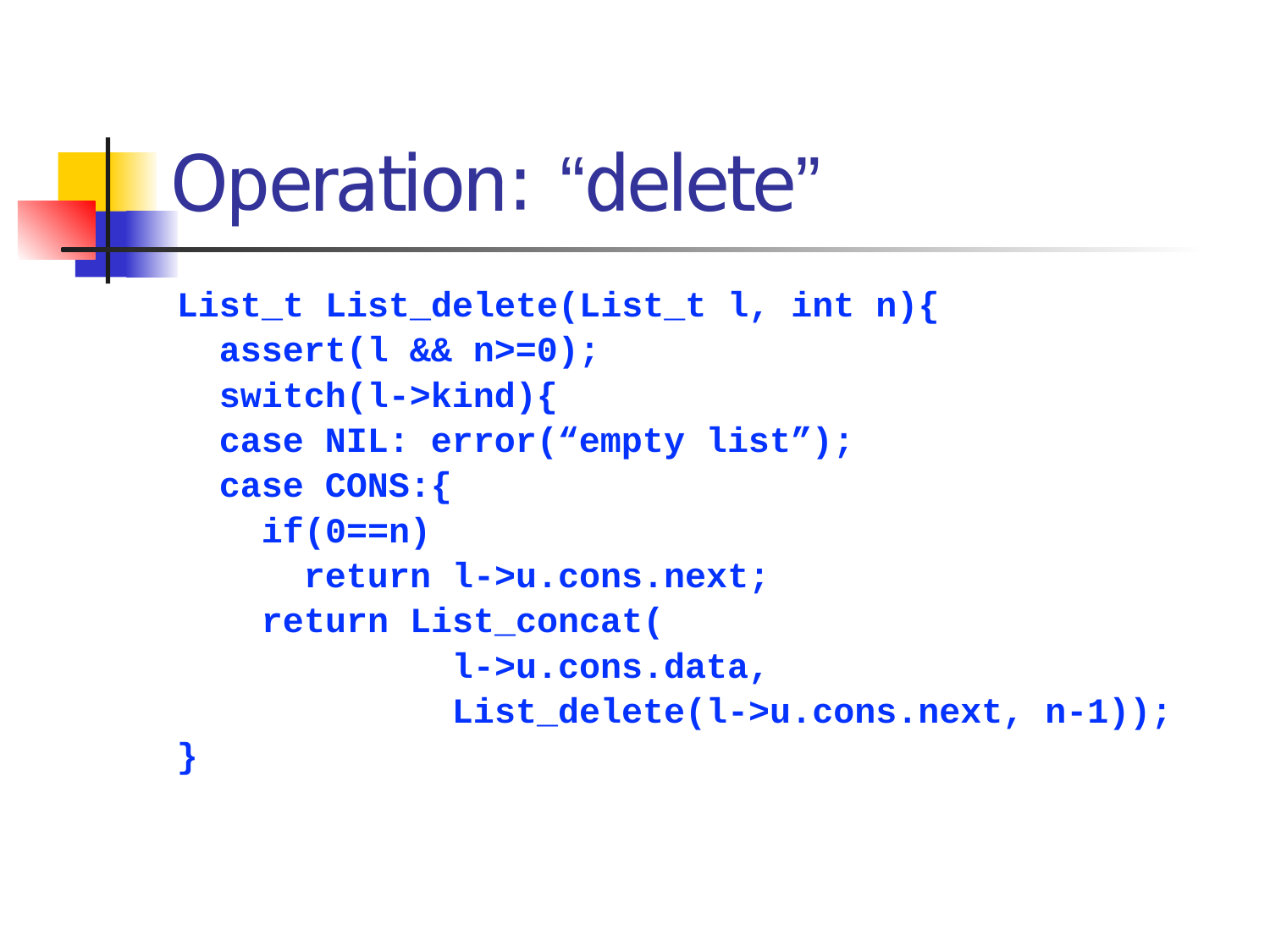

# Operation: “delete”
List_t List_delete(List_t l, int n){
  assert(l && n>=0);
  switch(l->kind){
  case NIL: error(“empty list”);
  case CONS:{
    if(0==n)
      return l->u.cons.next;
    return List_concat(
             l->u.cons.data,
             List_delete(l->u.cons.next, n-1));
}